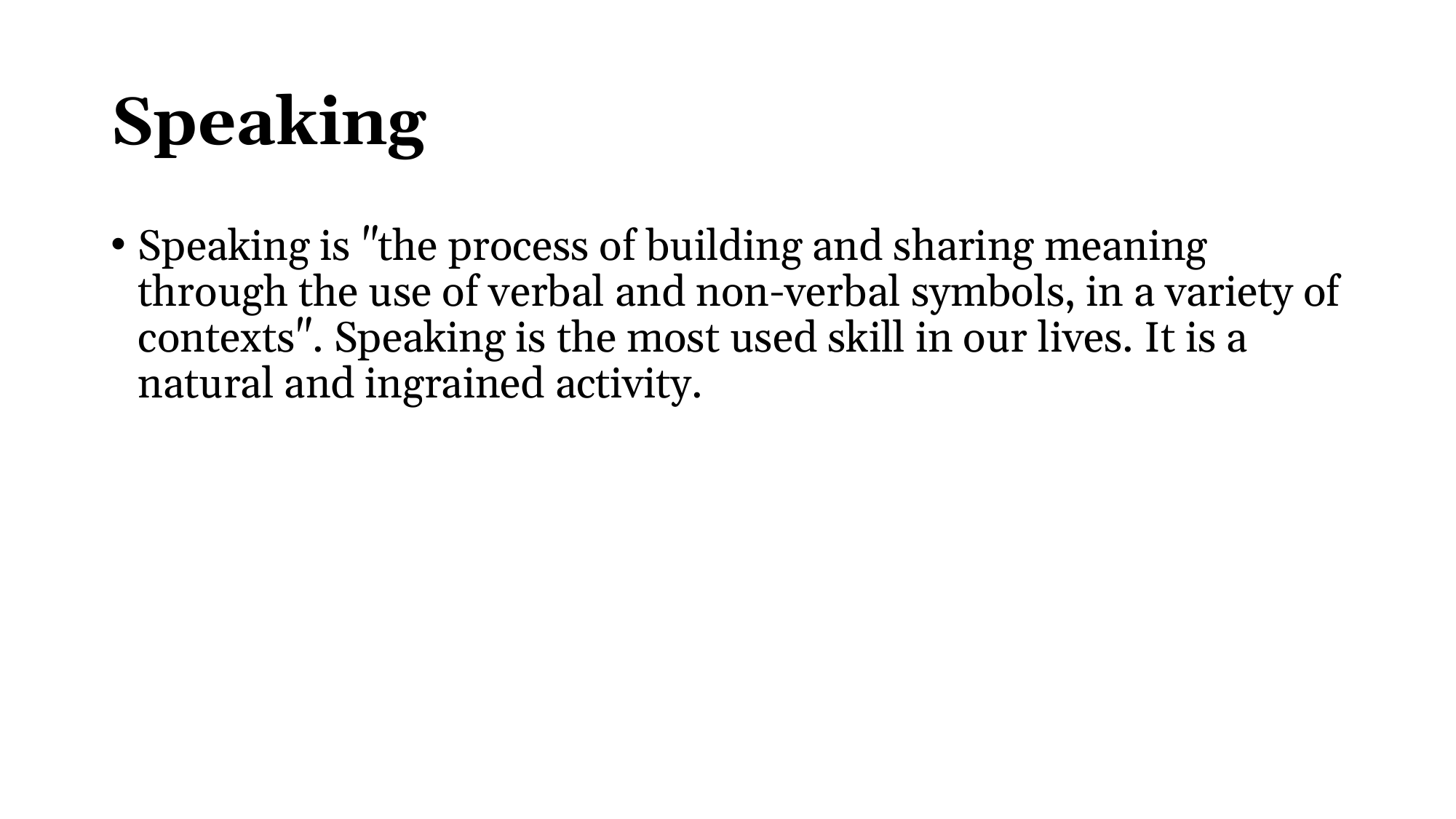

# Speaking
Speaking is "the process of building and sharing meaning through the use of verbal and non-verbal symbols, in a variety of contexts". Speaking is the most used skill in our lives. It is a natural and ingrained activity.